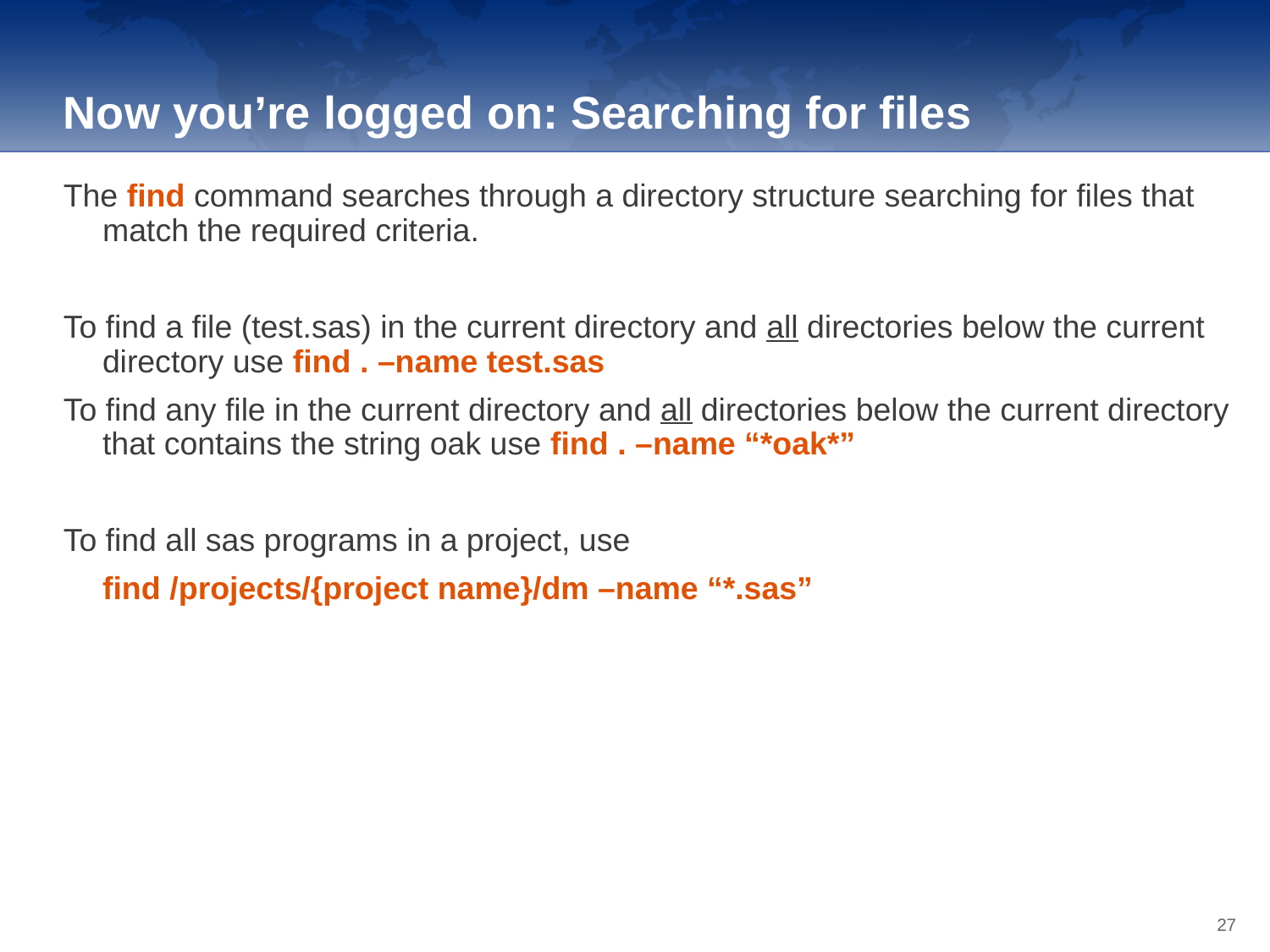

Now you’re logged on: Searching for files
The find command searches through a directory structure searching for files that match the required criteria.

To find a file (test.sas) in the current directory and all directories below the current directory use find . –name test.sas
To find any file in the current directory and all directories below the current directory that contains the string oak use find . –name “*oak*”

To find all sas programs in a project, use
	find /projects/{project name}/dm –name “*.sas”
27